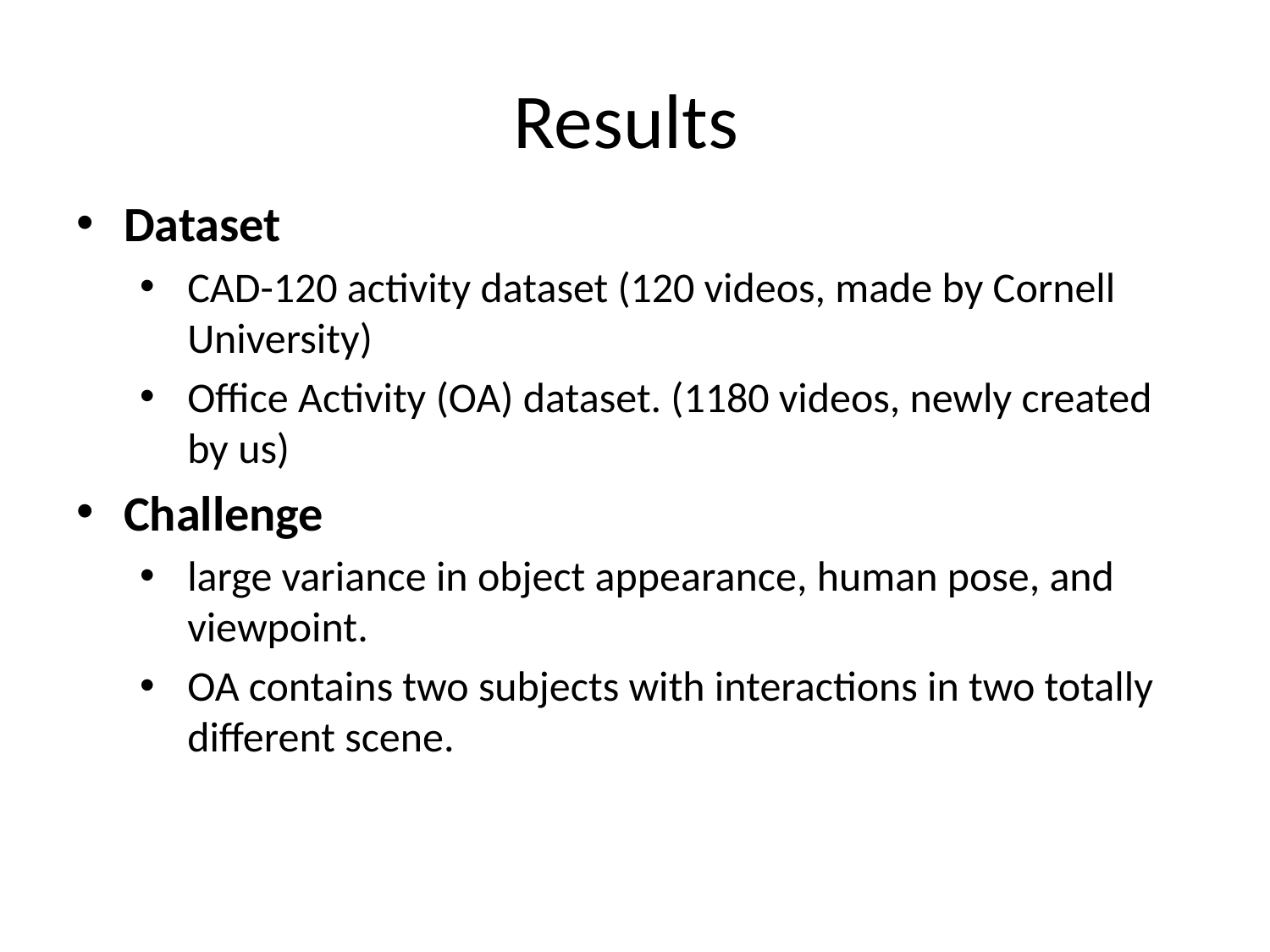

# Results
Dataset
CAD-120 activity dataset (120 videos, made by Cornell University)
Office Activity (OA) dataset. (1180 videos, newly created by us)
Challenge
large variance in object appearance, human pose, and viewpoint.
OA contains two subjects with interactions in two totally different scene.